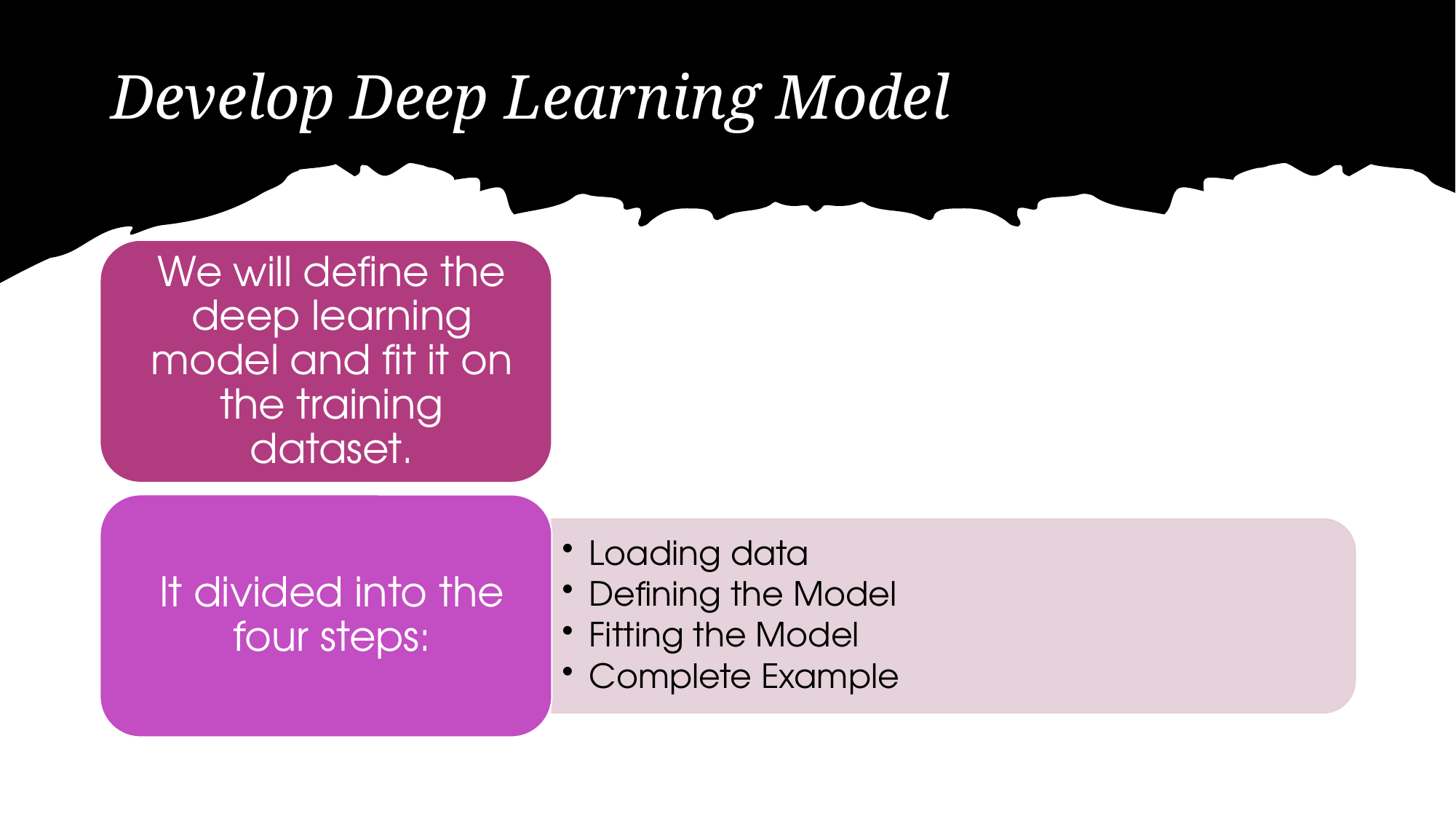

# Develop Deep Learning Model
We will define the deep learning model and fit it on the training dataset.
Loading data
Defining the Model
Fitting the Model
Complete Example
It divided into the four steps: